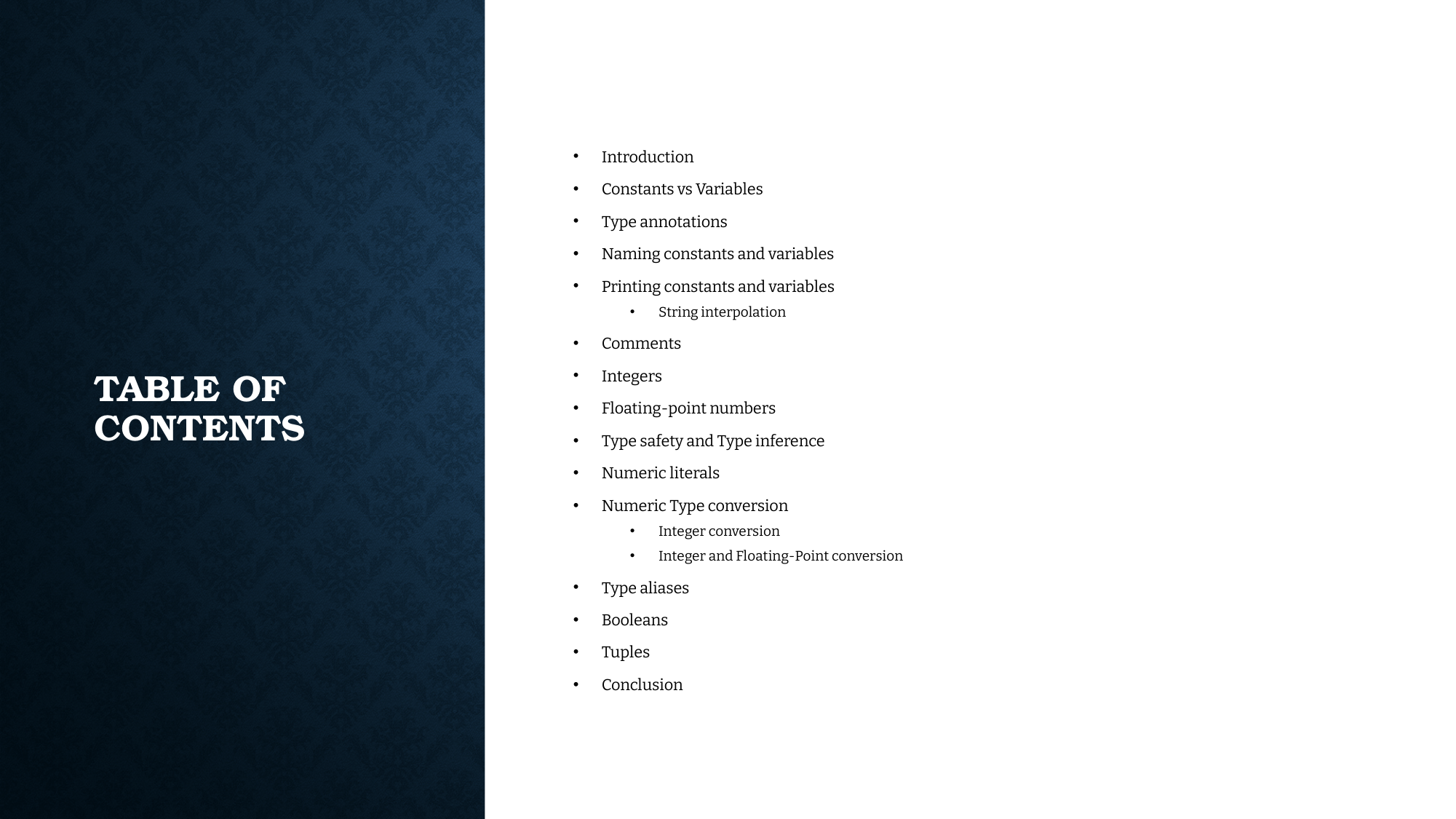

# Table of contents
Introduction
Constants vs Variables
Type annotations
Naming constants and variables
Printing constants and variables
String interpolation
Comments
Integers
Floating-point numbers
Type safety and Type inference
Numeric literals
Numeric Type conversion
Integer conversion
Integer and Floating-Point conversion
Type aliases
Booleans
Tuples
Conclusion
2